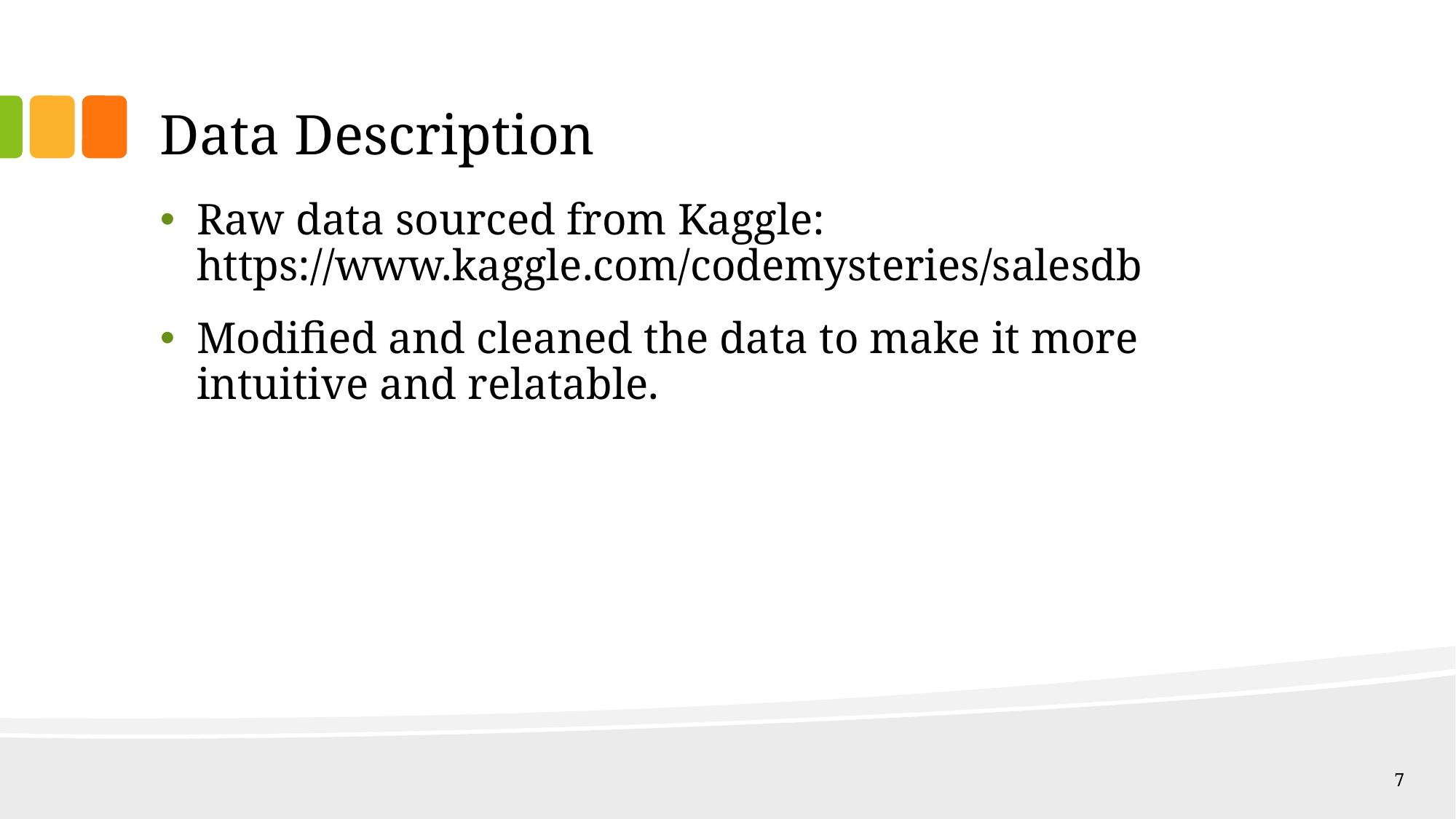

# Data Description
Raw data sourced from Kaggle: https://www.kaggle.com/codemysteries/salesdb
Modified and cleaned the data to make it more intuitive and relatable.
7